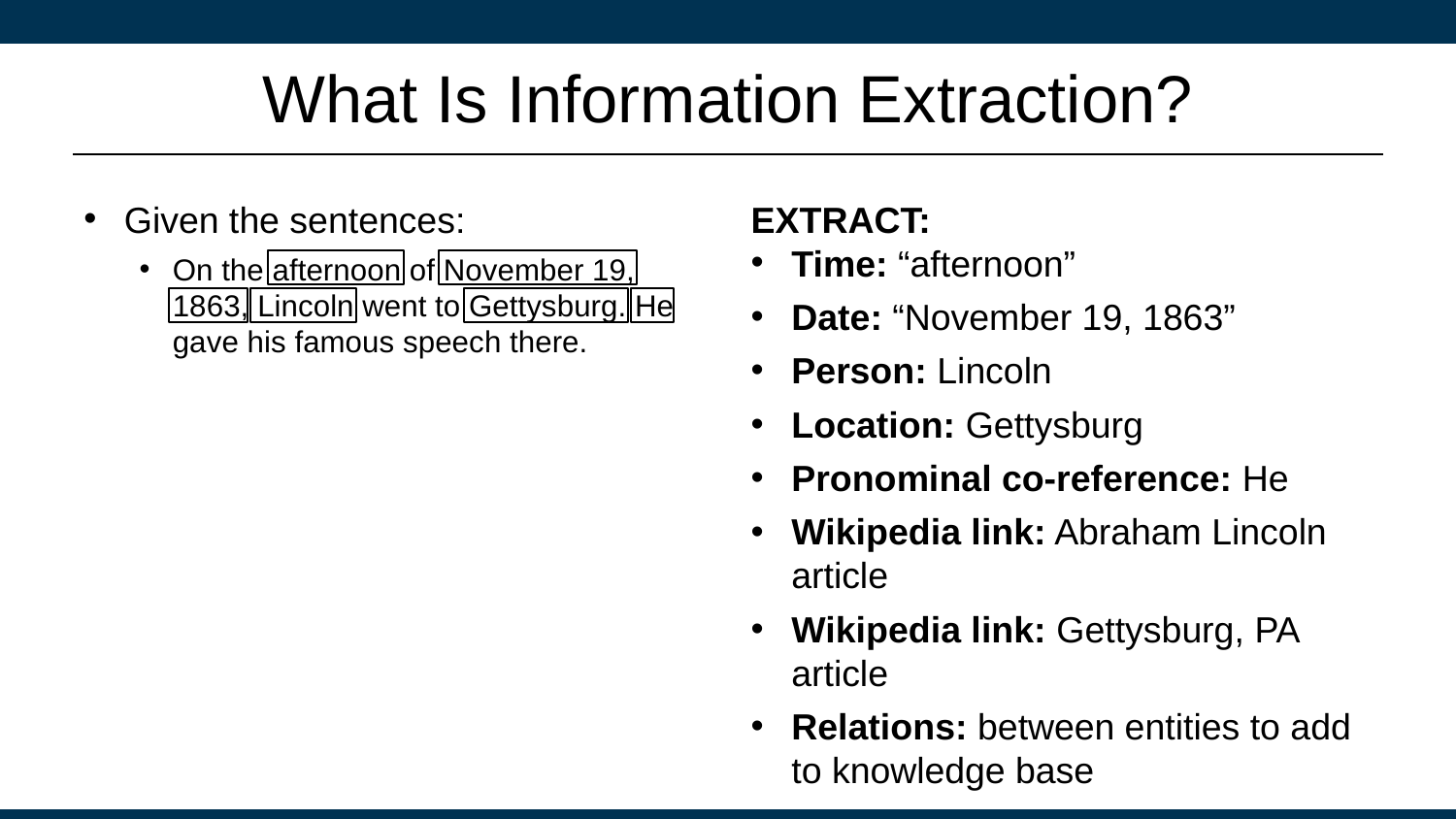

# What Is Information Extraction?
EXTRACT:
Time: “afternoon”
Date: “November 19, 1863”
Person: Lincoln
Location: Gettysburg
Pronominal co-reference: He
Wikipedia link: Abraham Lincoln article
Wikipedia link: Gettysburg, PA article
Relations: between entities to add to knowledge base
Given the sentences:
On the afternoon of November 19, 1863, Lincoln went to Gettysburg. He gave his famous speech there.